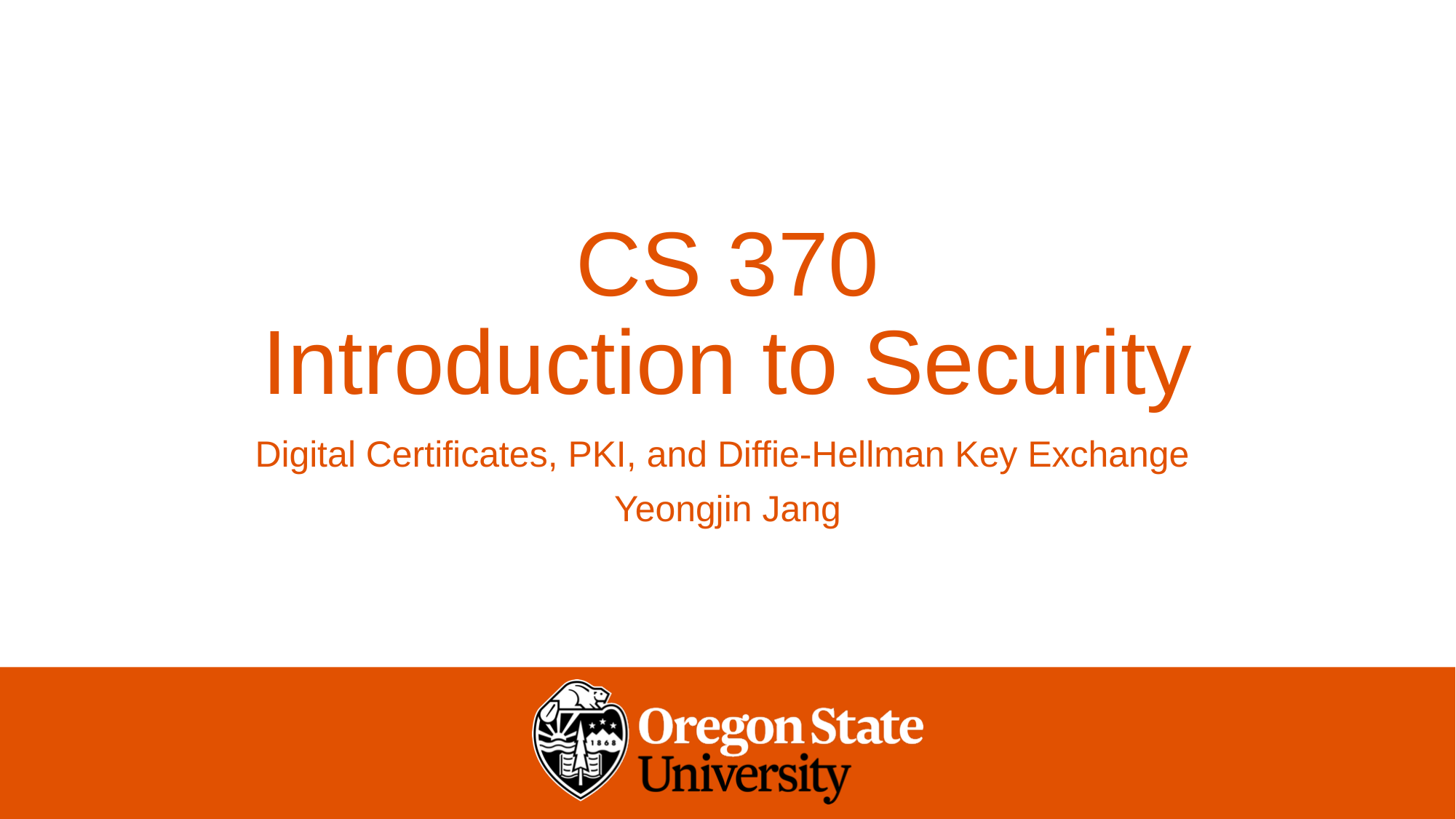

# CS 370 Introduction to Security
Digital Certificates, PKI, and Diffie-Hellman Key Exchange
Yeongjin Jang
1